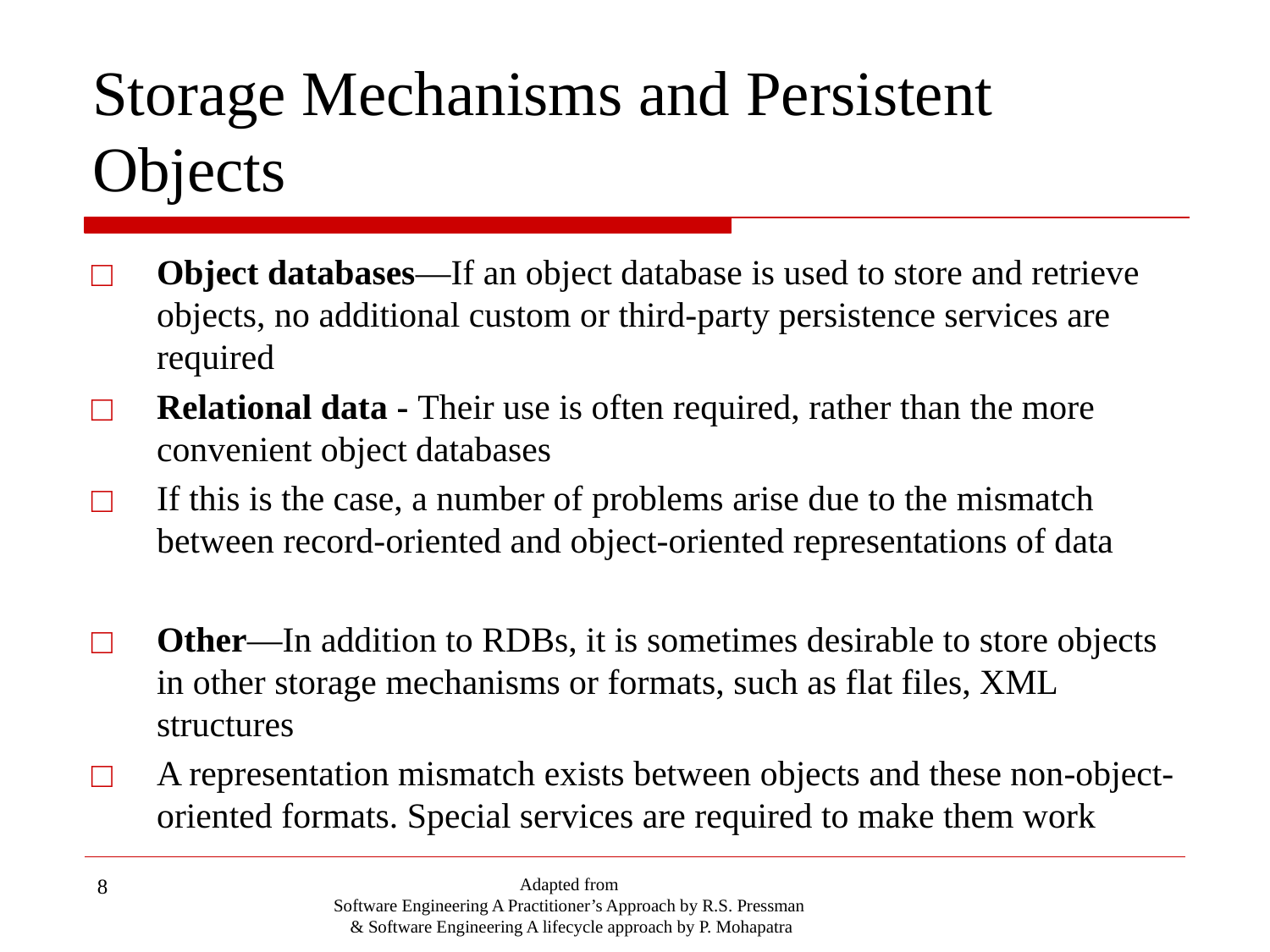

# Storage Mechanisms and Persistent Objects
Object databases—If an object database is used to store and retrieve objects, no additional custom or third-party persistence services are required
Relational data - Their use is often required, rather than the more convenient object databases
If this is the case, a number of problems arise due to the mismatch between record-oriented and object-oriented representations of data

Other—In addition to RDBs, it is sometimes desirable to store objects in other storage mechanisms or formats, such as flat files, XML structures
A representation mismatch exists between objects and these non-object-oriented formats. Special services are required to make them work
8
Adapted from
Software Engineering A Practitioner’s Approach by R.S. Pressman
& Software Engineering A lifecycle approach by P. Mohapatra